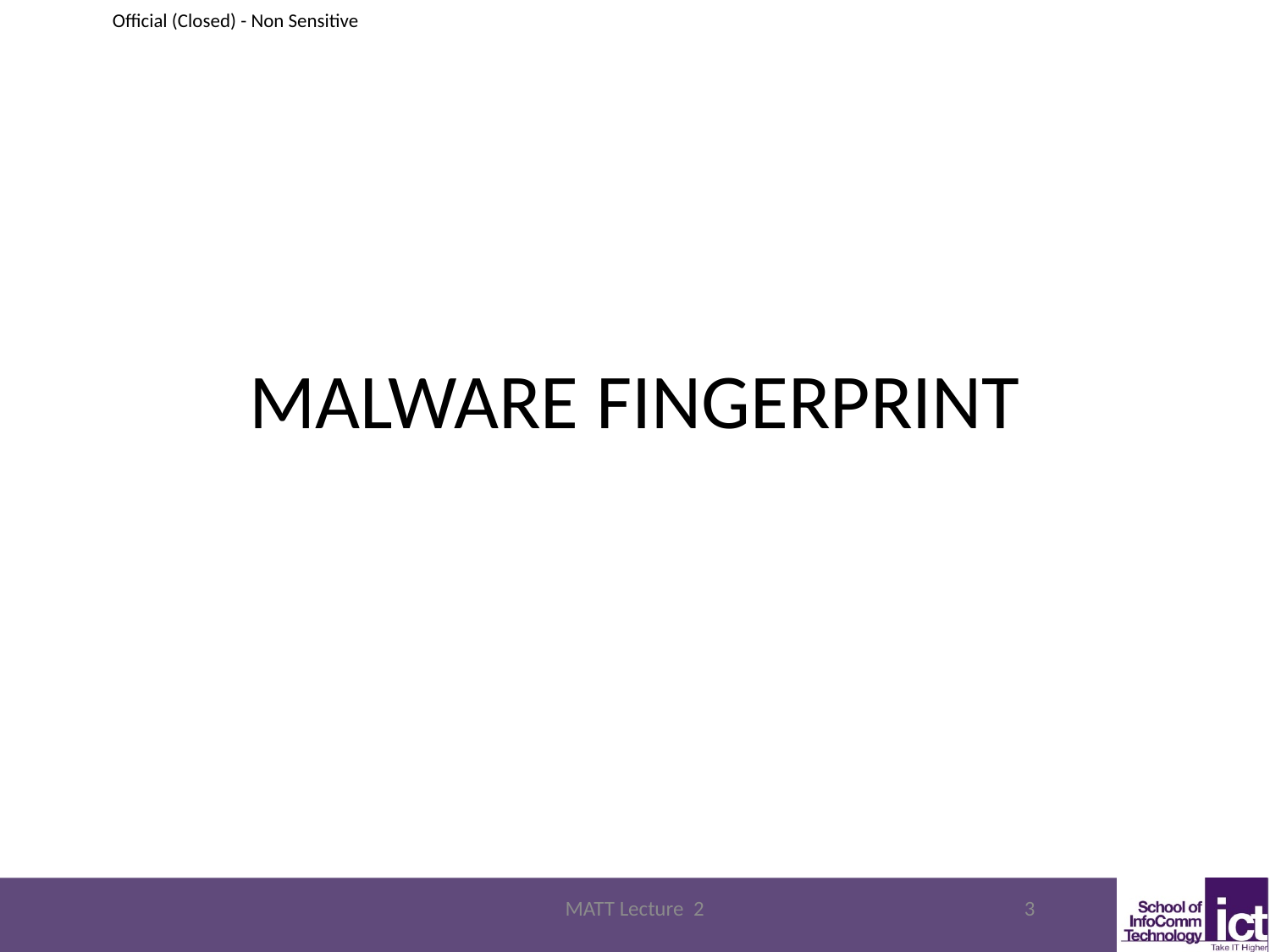

# MALWARE FINGERPRINT
MATT Lecture  2
3